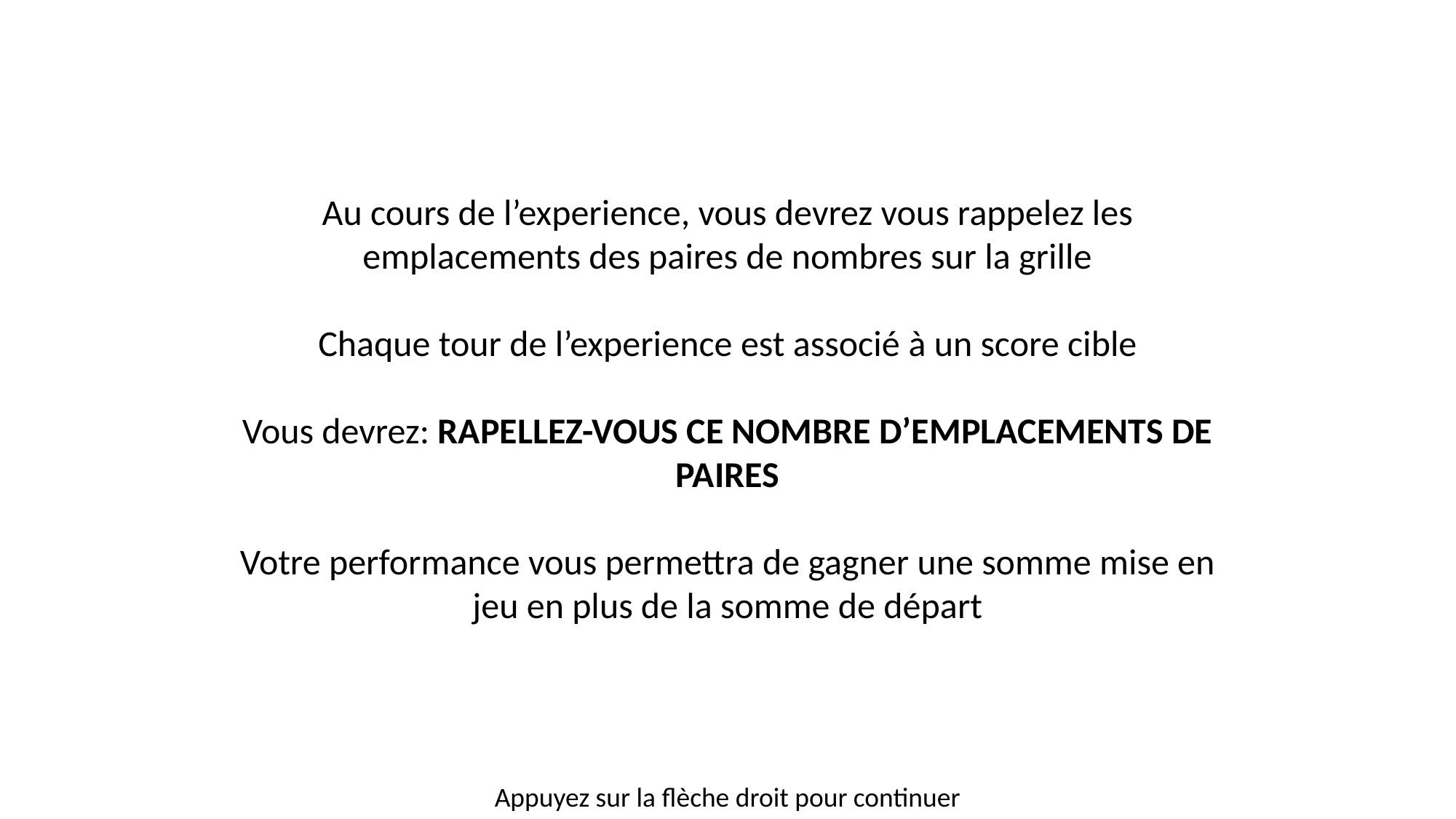

Au cours de l’experience, vous devrez vous rappelez les emplacements des paires de nombres sur la grille

Chaque tour de l’experience est associé à un score cible

Vous devrez: RAPELLEZ-VOUS CE NOMBRE D’EMPLACEMENTS DE PAIRES

Votre performance vous permettra de gagner une somme mise en jeu en plus de la somme de départ
Appuyez sur la flèche droit pour continuer